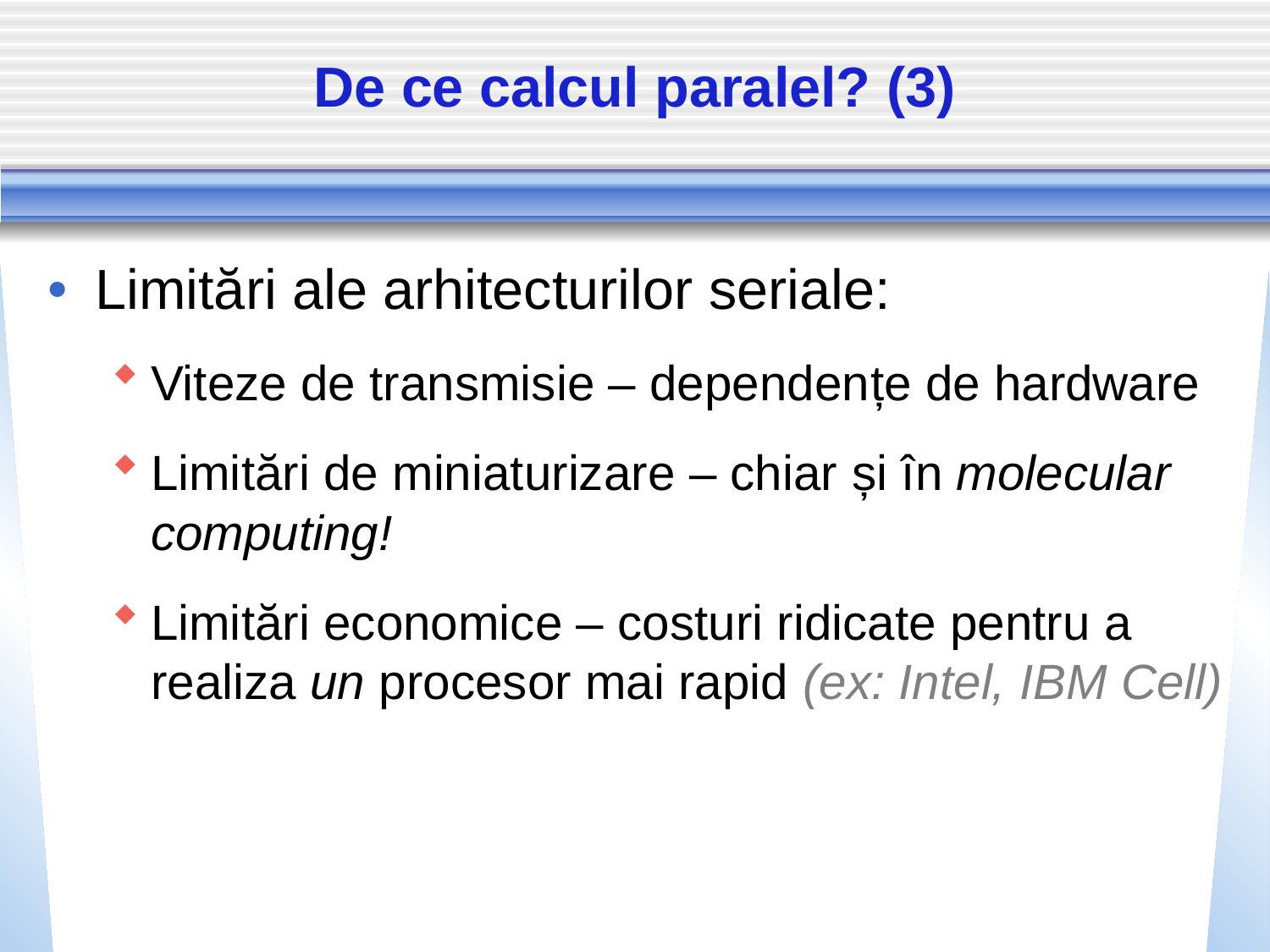

# De ce calcul paralel? (3)
Limitări ale arhitecturilor seriale:
Viteze de transmisie – dependențe de hardware
Limitări de miniaturizare – chiar și în molecular computing!
Limitări economice – costuri ridicate pentru a realiza un procesor mai rapid (ex: Intel, IBM Cell)